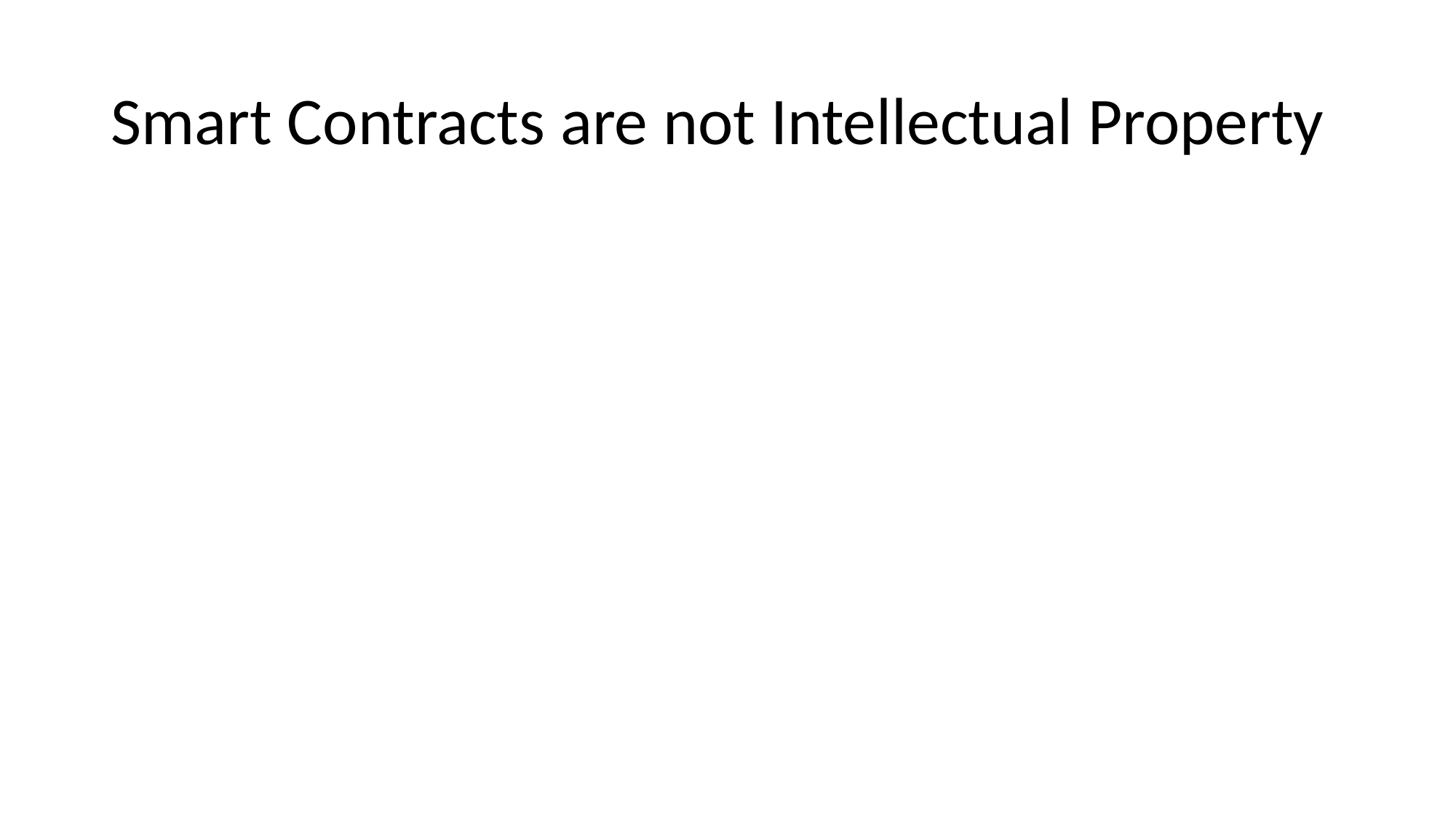

# Smart Contracts are not Intellectual Property